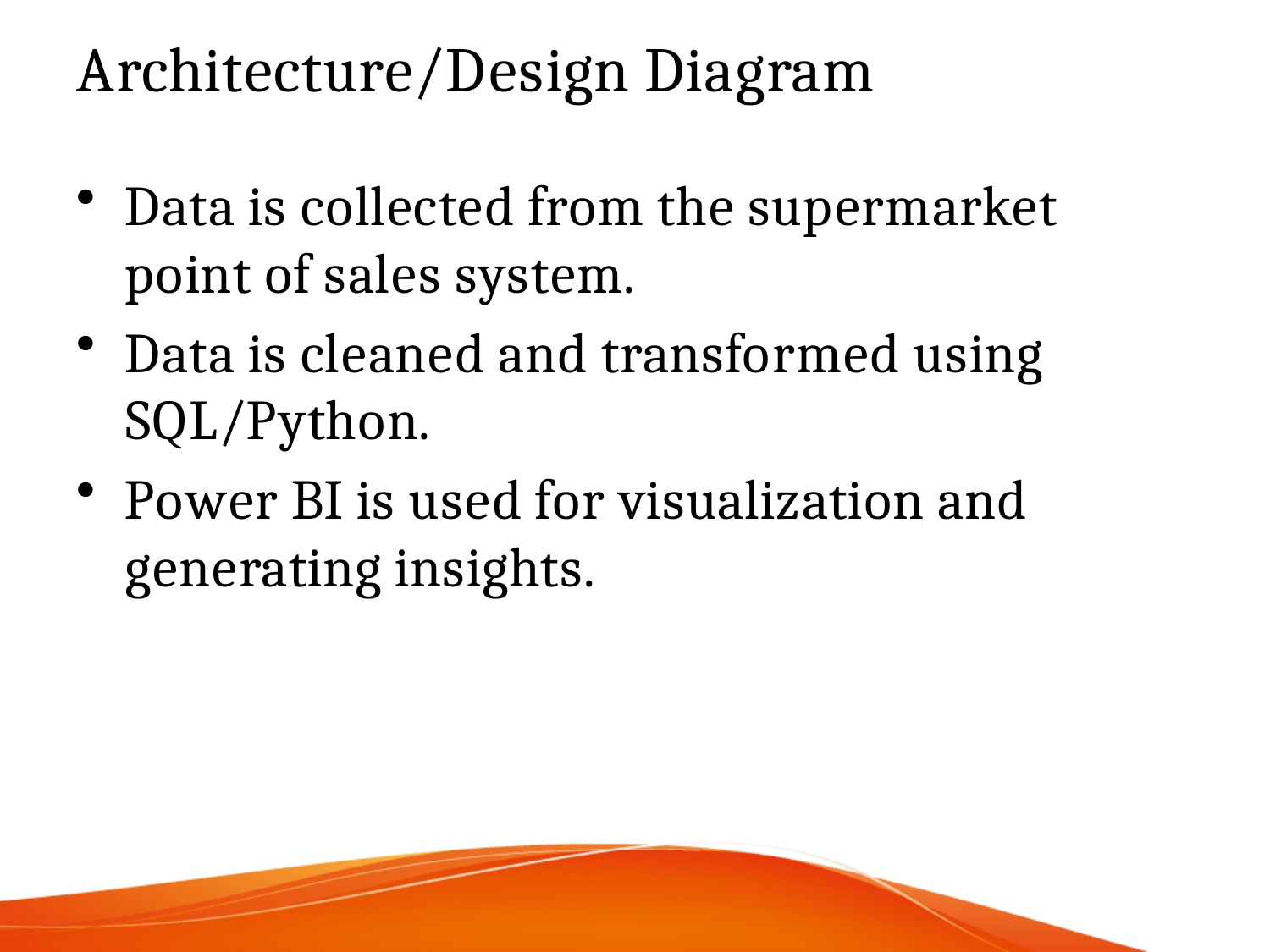

# Architecture/Design Diagram
Data is collected from the supermarket point of sales system.
Data is cleaned and transformed using SQL/Python.
Power BI is used for visualization and generating insights.